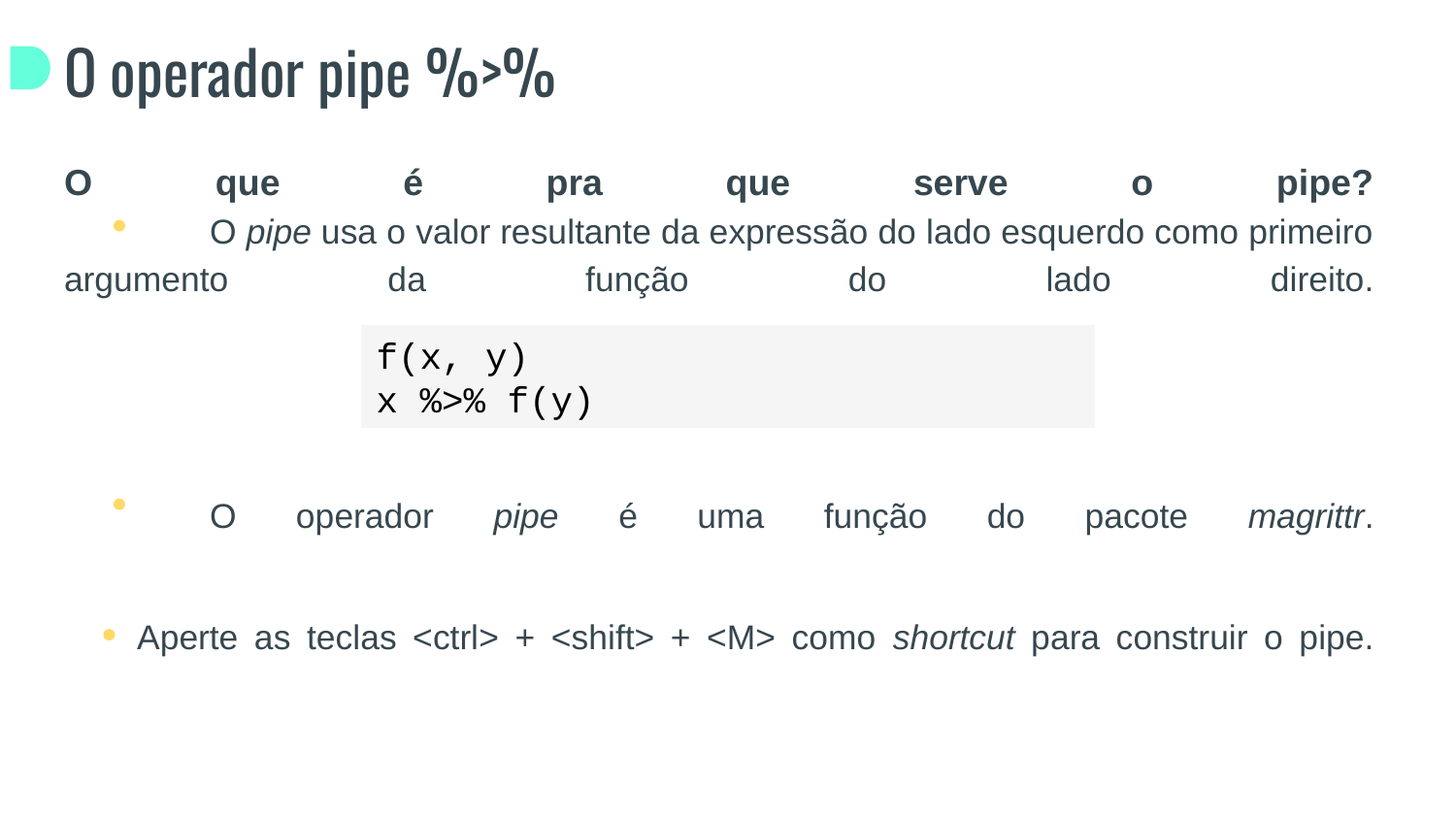

# O operador pipe %>%

O que é pra que serve o pipe?
	O pipe usa o valor resultante da expressão do lado esquerdo como primeiro argumento da função do lado direito.
	O operador pipe é uma função do pacote magrittr.
Aperte as teclas <ctrl> + <shift> + <M> como shortcut para construir o pipe.

f(x, y)
x %>% f(y)